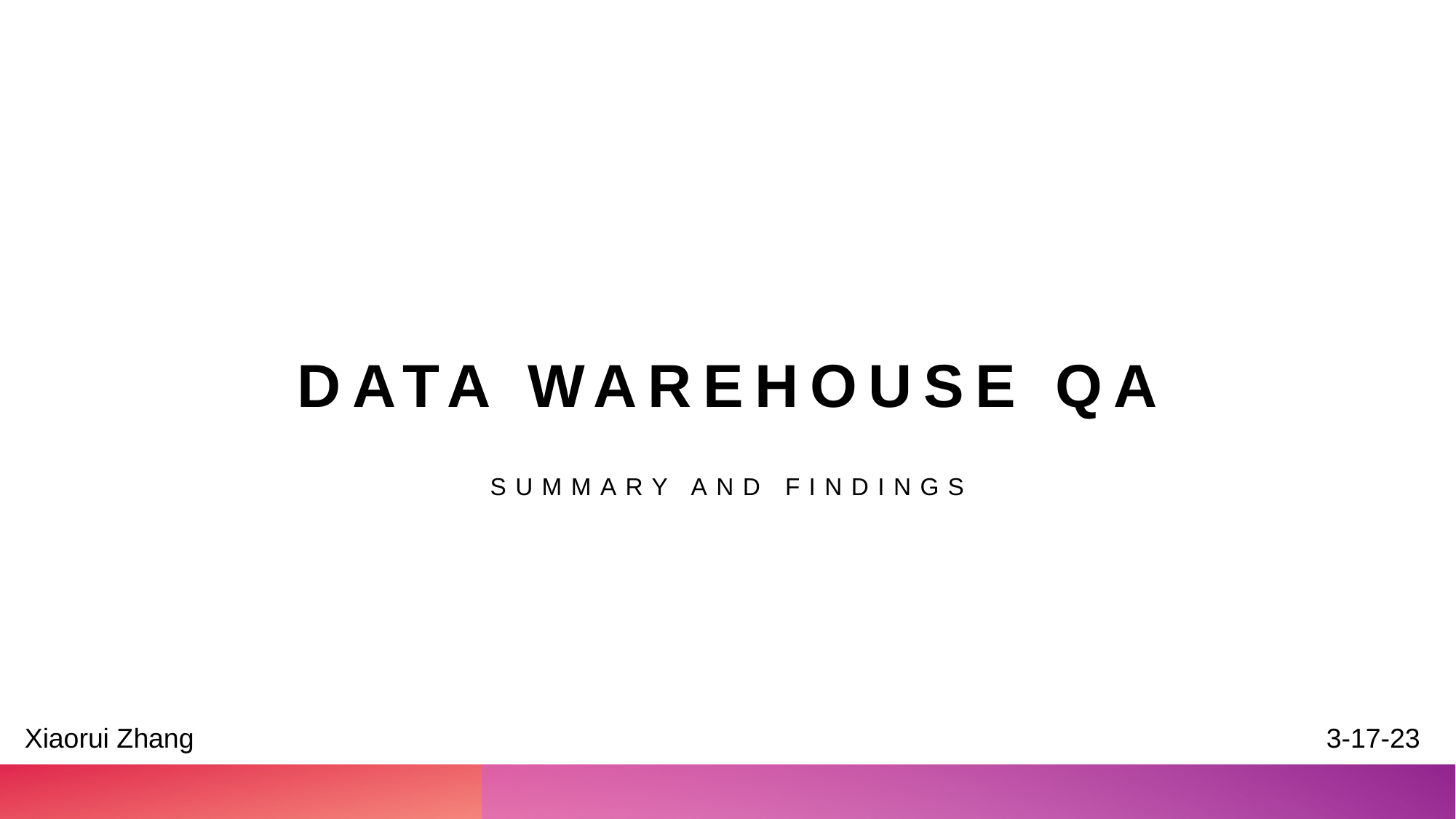

# Data Warehouse QA
Summary and findings
Xiaorui Zhang
3-17-23